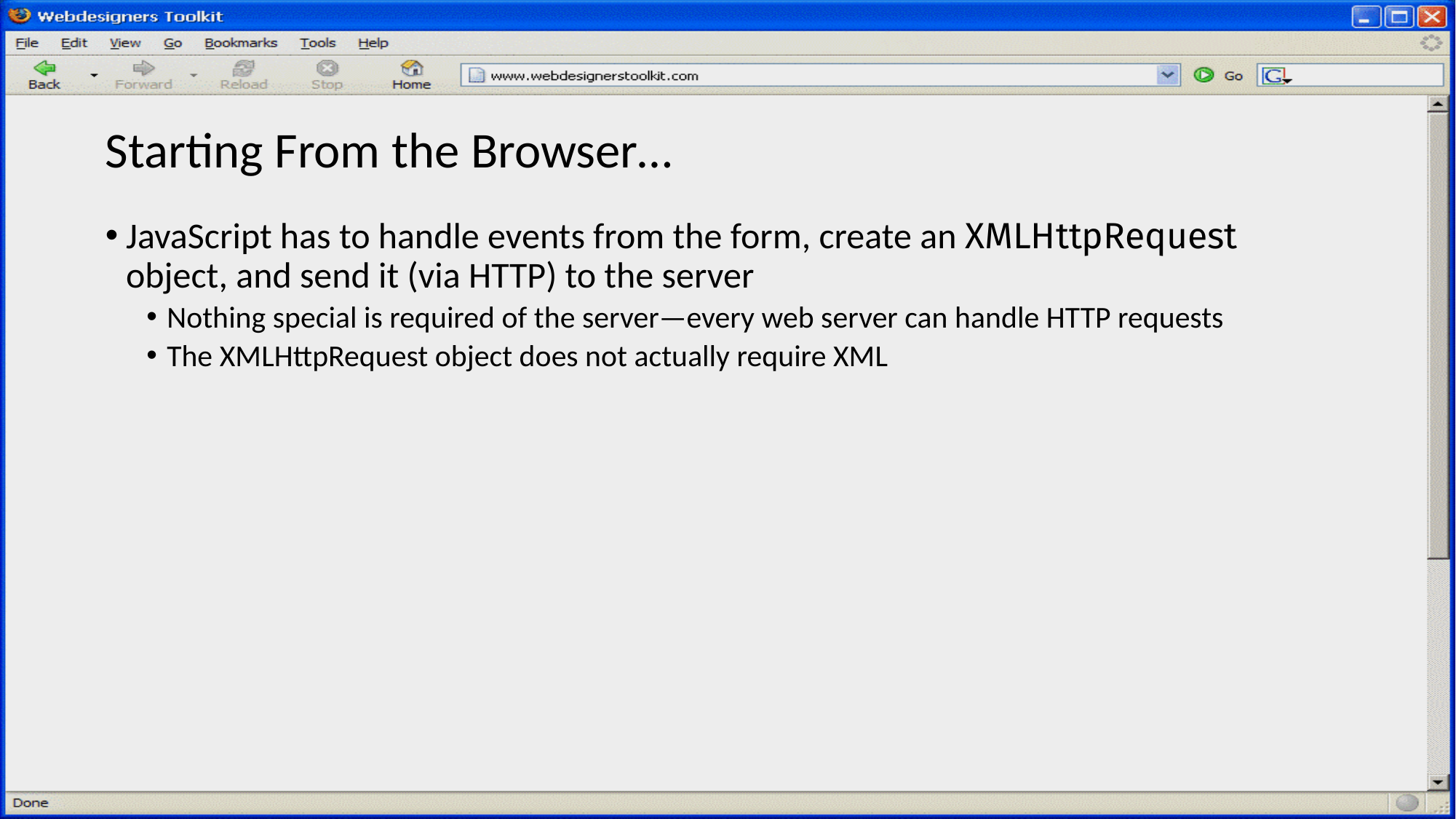

# Starting From the Browser…
JavaScript has to handle events from the form, create an XMLHttpRequest object, and send it (via HTTP) to the server
Nothing special is required of the server—every web server can handle HTTP requests
The XMLHttpRequest object does not actually require XML